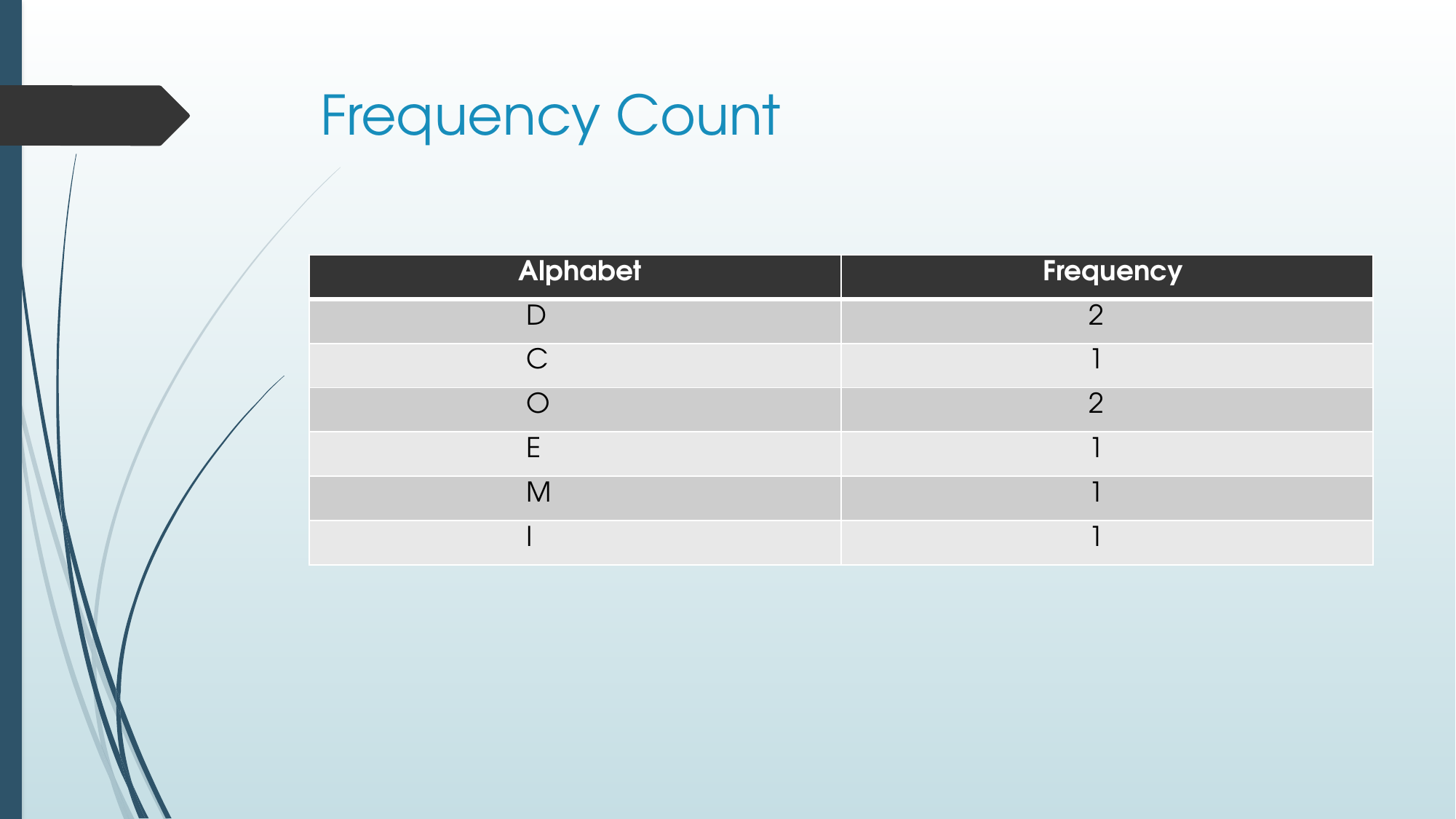

# Frequency Count
| Alphabet | Frequency |
| --- | --- |
| D | 2 |
| C | 1 |
| O | 2 |
| E | 1 |
| M | 1 |
| I | 1 |